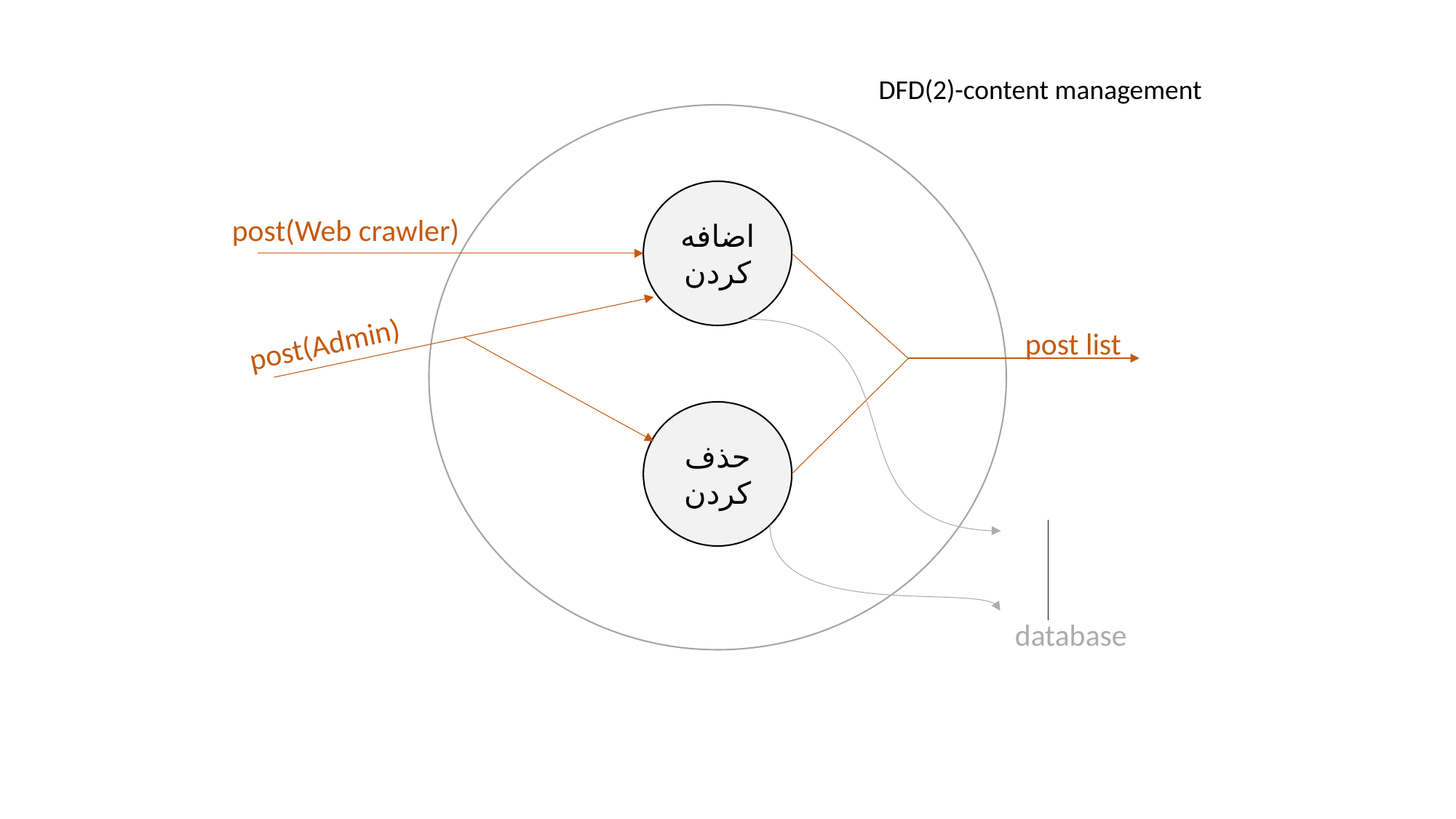

DFD(2)-content management

اضافه کردن
post(Web crawler)
post(Admin)
post list
حذف کردن

database